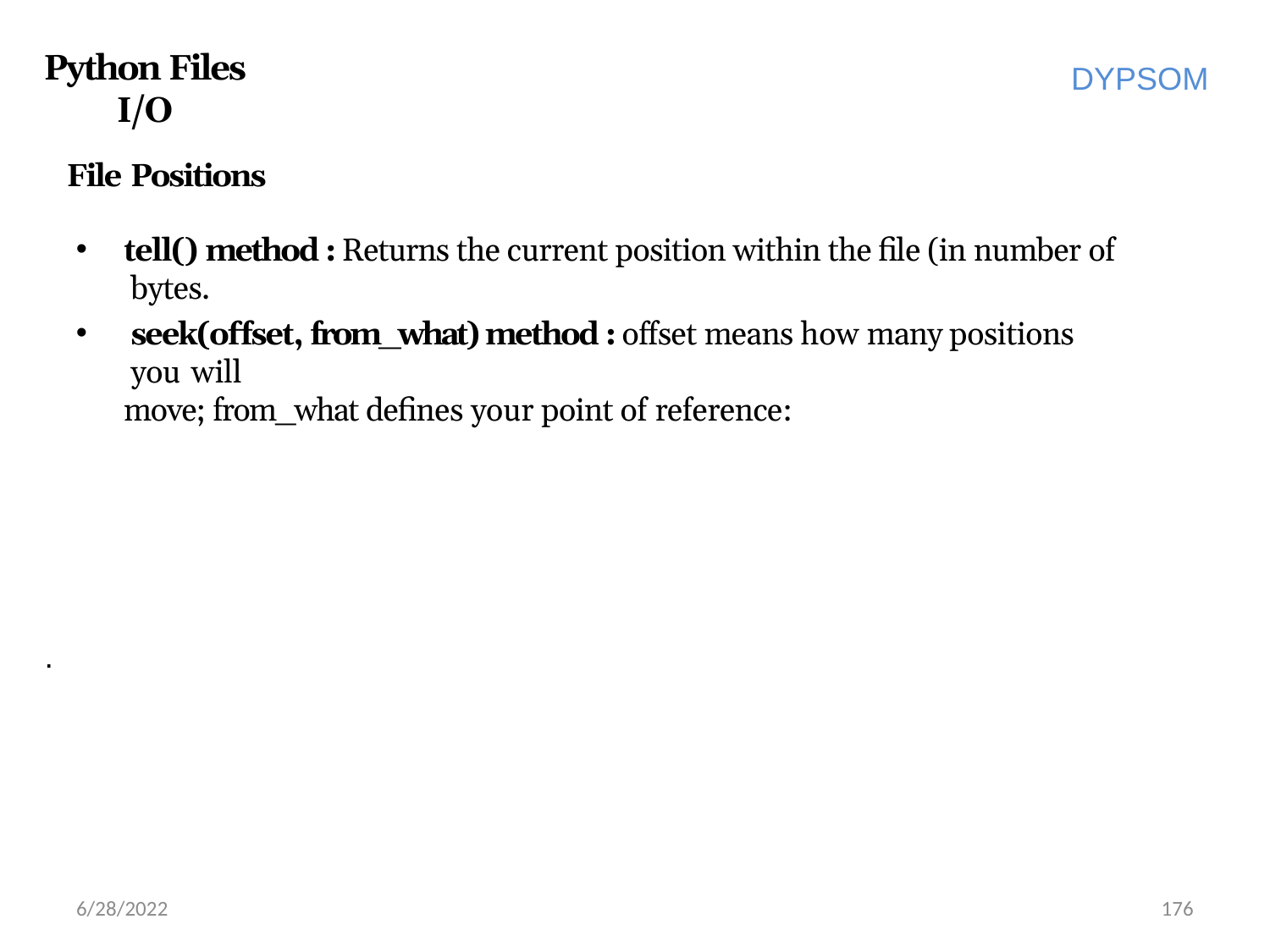

DYPSOM
# Python Files I/O
File Positions

tell() method : Returns the current position within the file (in number of  bytes.
seek(offset, from_what) method : offset means how many positions you will
move; from_what defines your point of reference:
.
6/28/2022
176